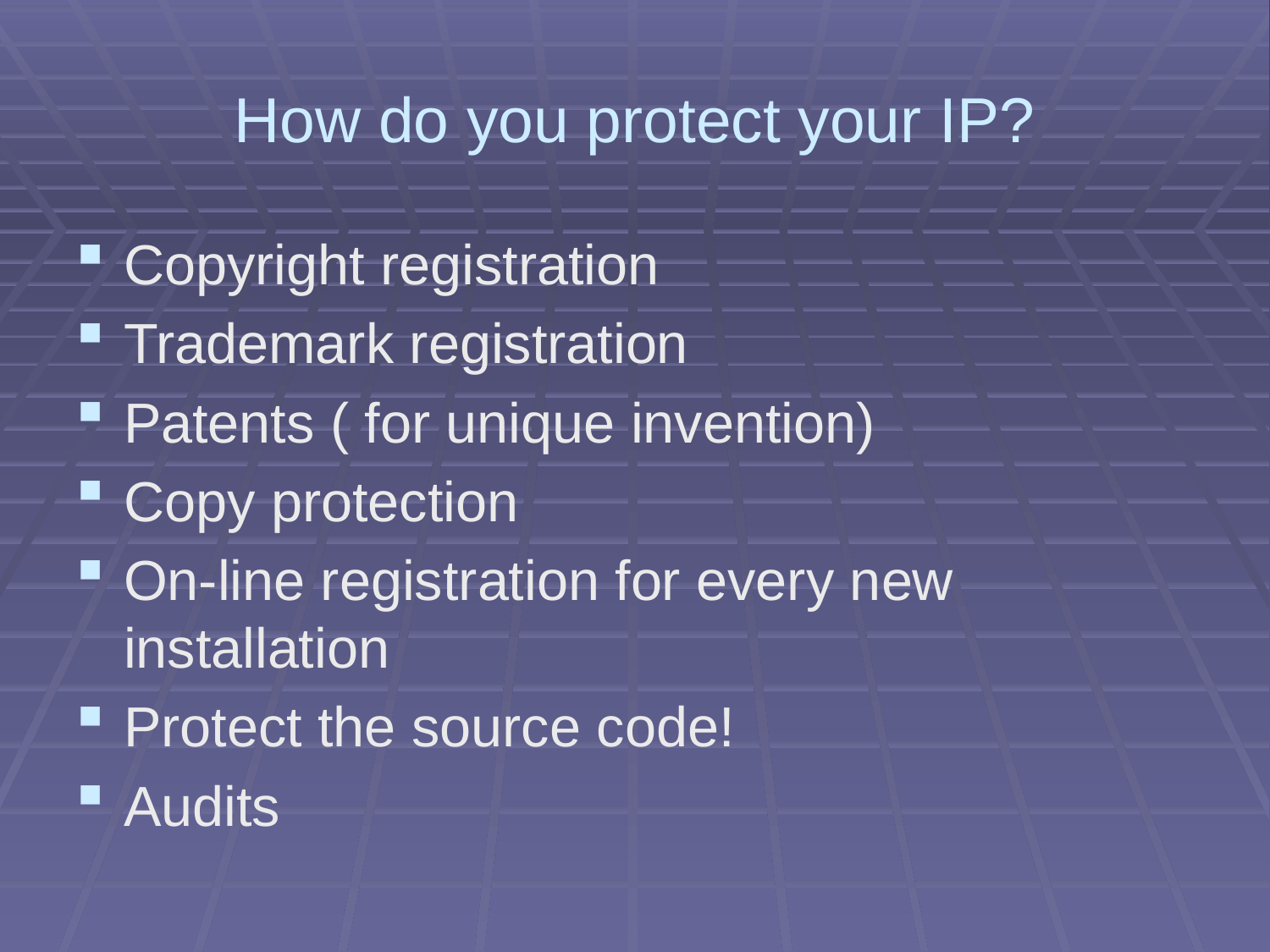

# How do you protect your IP?
Copyright registration
Trademark registration
Patents ( for unique invention)
Copy protection
On-line registration for every new installation
Protect the source code!
Audits